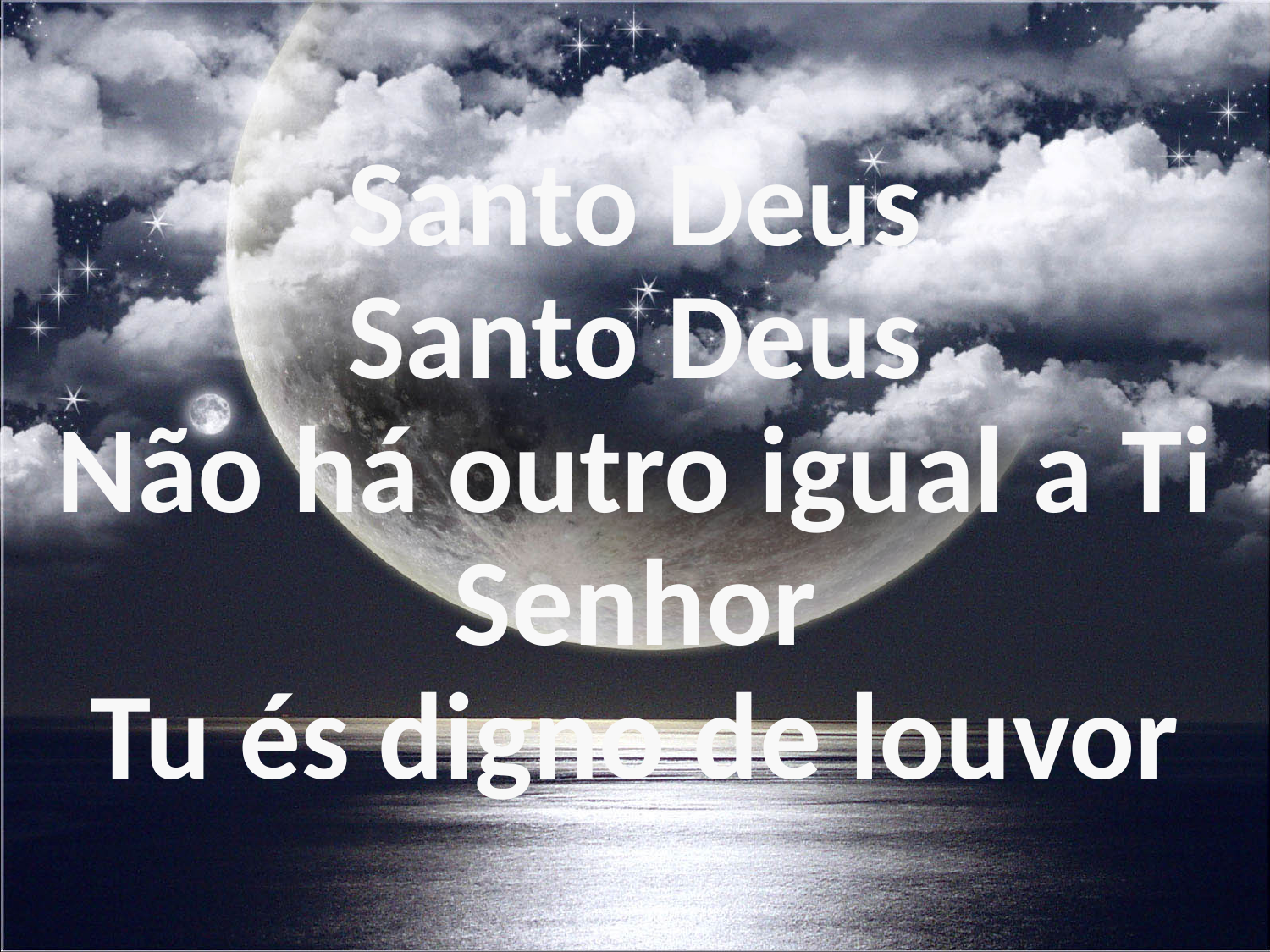

Santo Deus
Santo Deus
Não há outro igual a Ti Senhor
Tu és digno de louvor